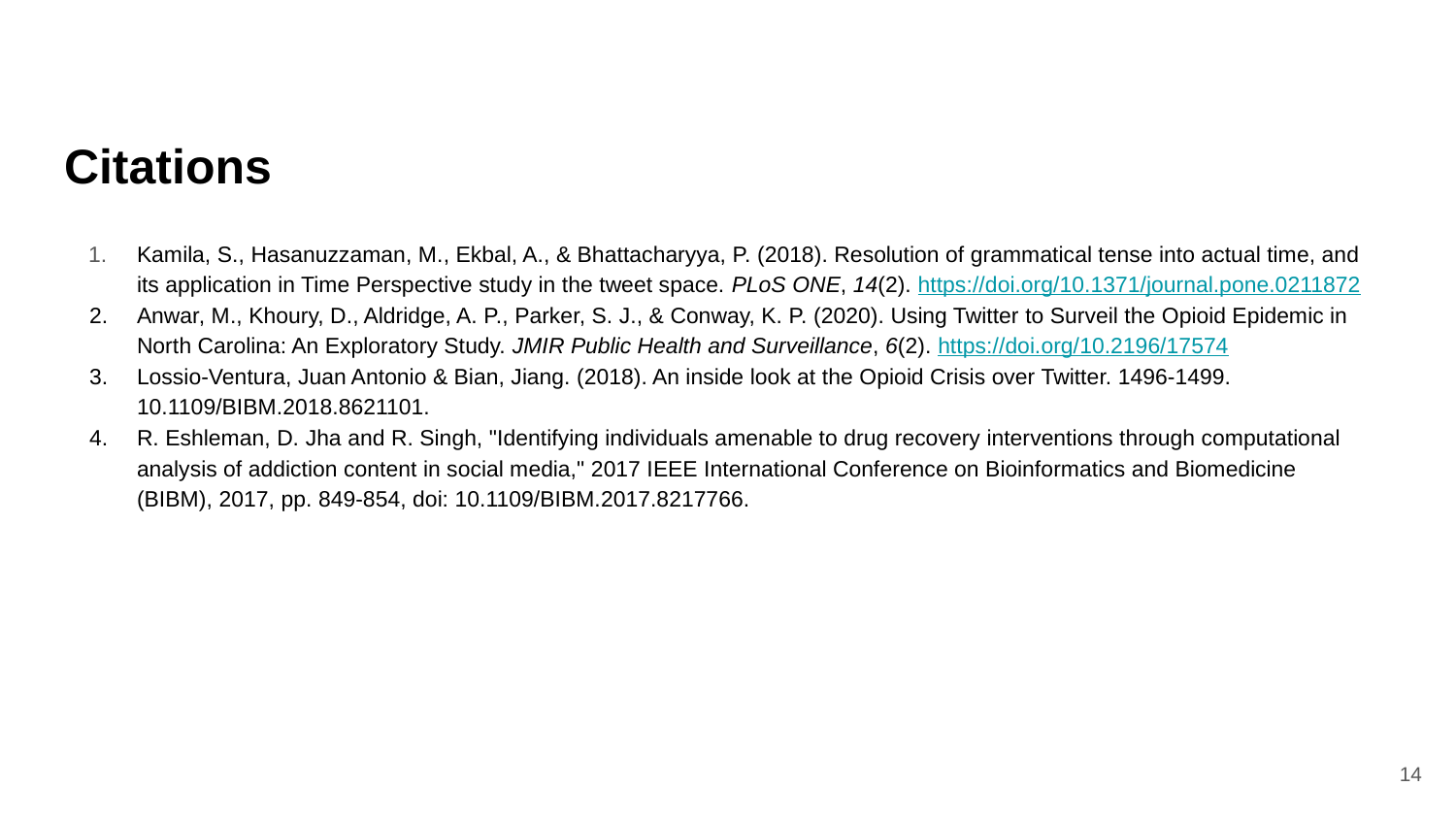

# Citations
Kamila, S., Hasanuzzaman, M., Ekbal, A., & Bhattacharyya, P. (2018). Resolution of grammatical tense into actual time, and its application in Time Perspective study in the tweet space. PLoS ONE, 14(2). https://doi.org/10.1371/journal.pone.0211872
Anwar, M., Khoury, D., Aldridge, A. P., Parker, S. J., & Conway, K. P. (2020). Using Twitter to Surveil the Opioid Epidemic in North Carolina: An Exploratory Study. JMIR Public Health and Surveillance, 6(2). https://doi.org/10.2196/17574
Lossio-Ventura, Juan Antonio & Bian, Jiang. (2018). An inside look at the Opioid Crisis over Twitter. 1496-1499. 10.1109/BIBM.2018.8621101.
R. Eshleman, D. Jha and R. Singh, "Identifying individuals amenable to drug recovery interventions through computational analysis of addiction content in social media," 2017 IEEE International Conference on Bioinformatics and Biomedicine (BIBM), 2017, pp. 849-854, doi: 10.1109/BIBM.2017.8217766.
14